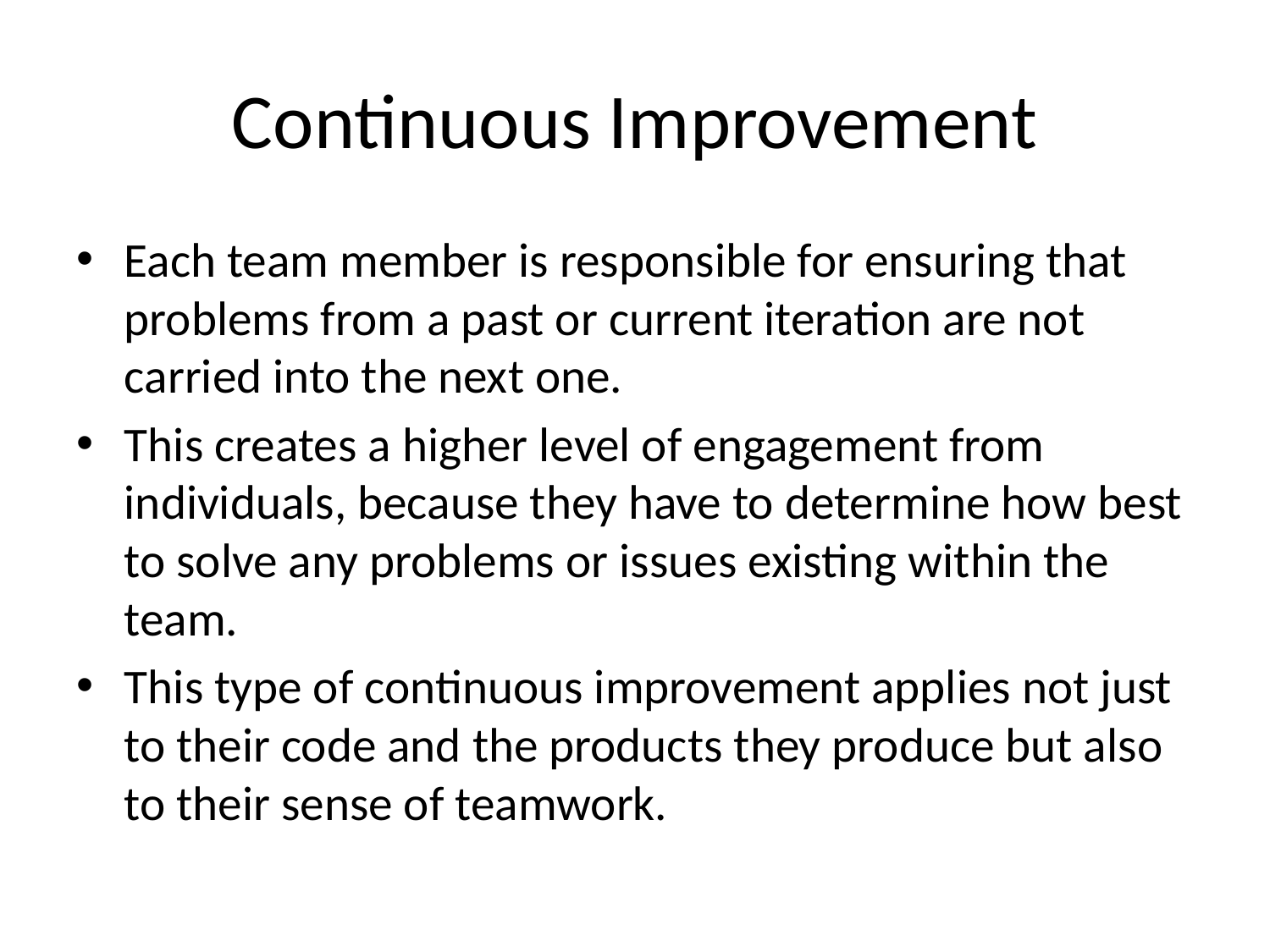

# Continuous Improvement
Each team member is responsible for ensuring that problems from a past or current iteration are not carried into the next one.
This creates a higher level of engagement from individuals, because they have to determine how best to solve any problems or issues existing within the team.
This type of continuous improvement applies not just to their code and the products they produce but also to their sense of teamwork.